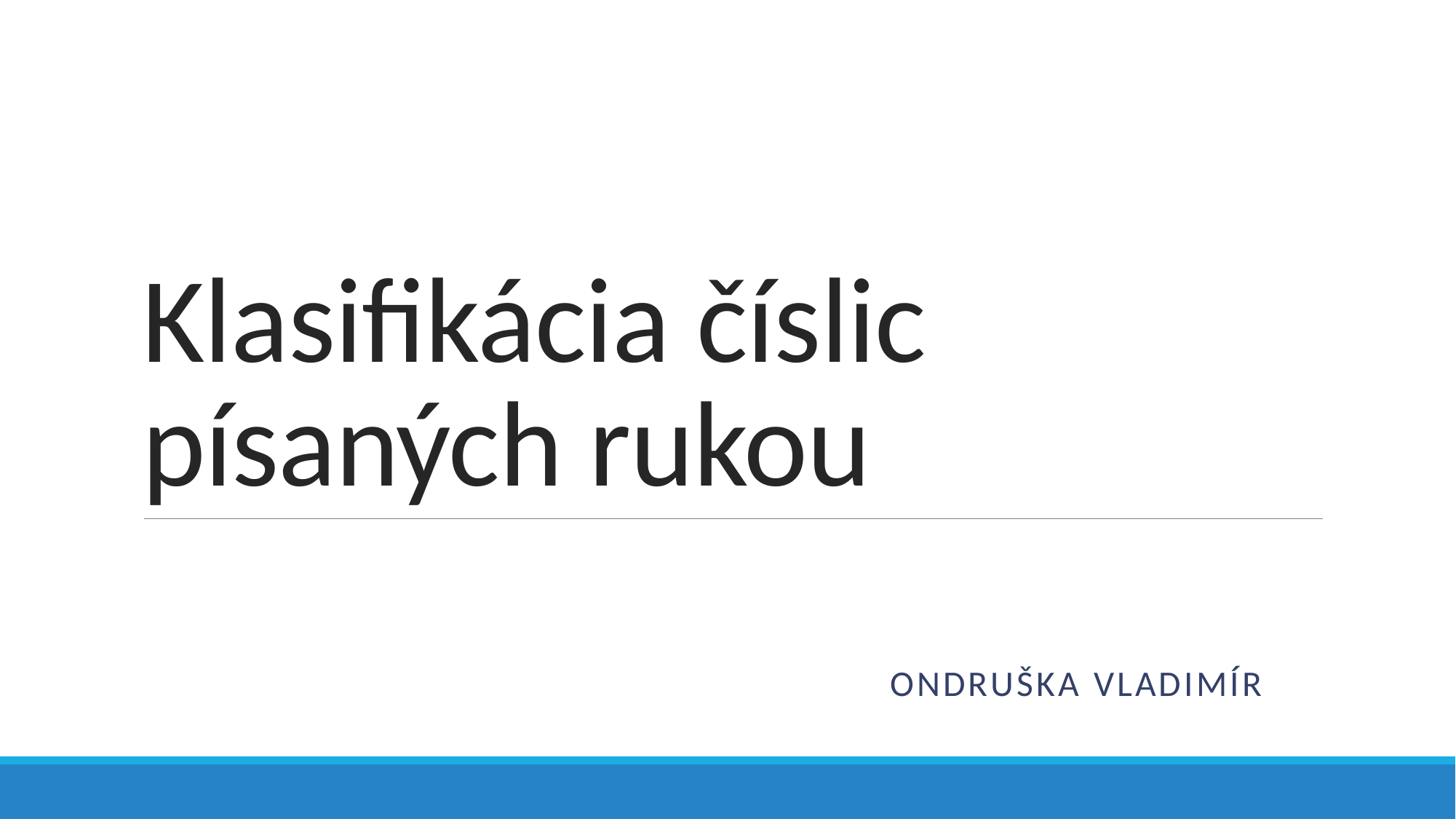

# Klasifikácia číslic písaných rukou
Ondruška Vladimír